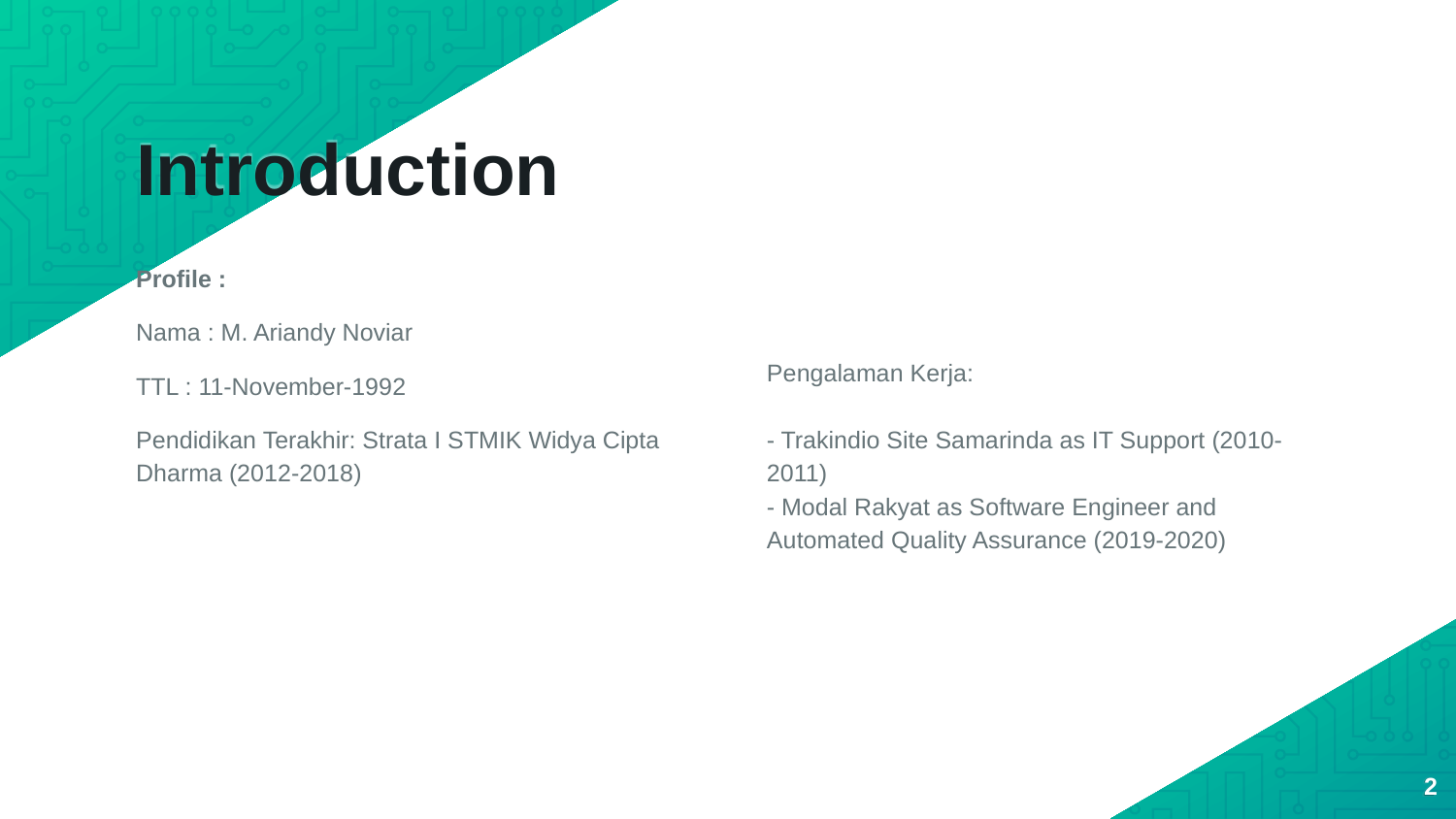

Introduction
Profile :
Nama : M. Ariandy Noviar
TTL : 11-November-1992
Pendidikan Terakhir: Strata I STMIK Widya Cipta Dharma (2012-2018)

Pengalaman Kerja:

- Trakindio Site Samarinda as IT Support (2010-2011)
- Modal Rakyat as Software Engineer and Automated Quality Assurance (2019-2020)

2